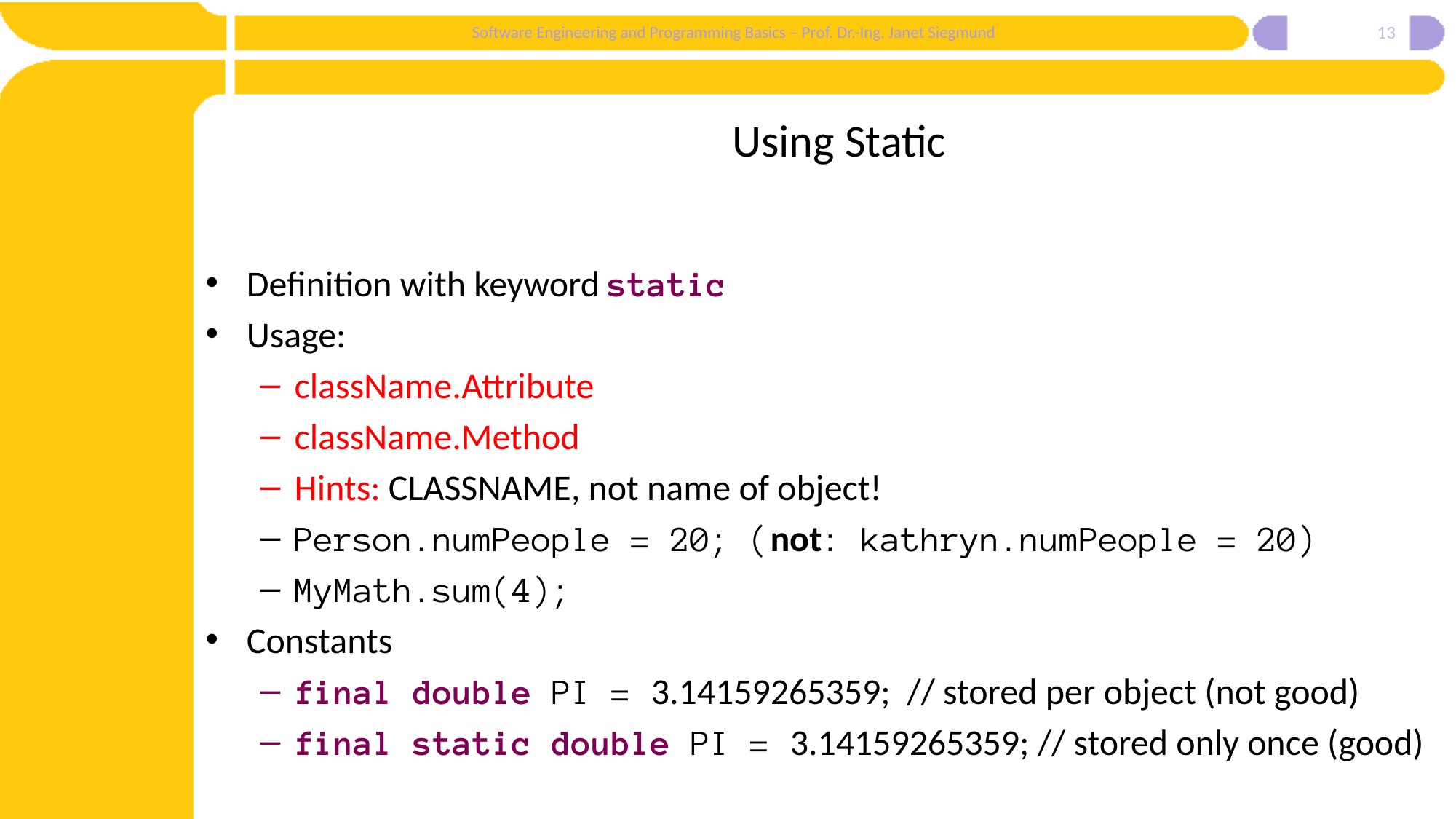

13
# Using Static
Definition with keyword static
Usage:
className.Attribute
className.Method
Hints: CLASSNAME, not name of object!
Person.numPeople = 20; (not: kathryn.numPeople = 20)
MyMath.sum(4);
Constants
final double PI = 3.14159265359;  // stored per object (not good)
final static double PI = 3.14159265359; // stored only once (good)